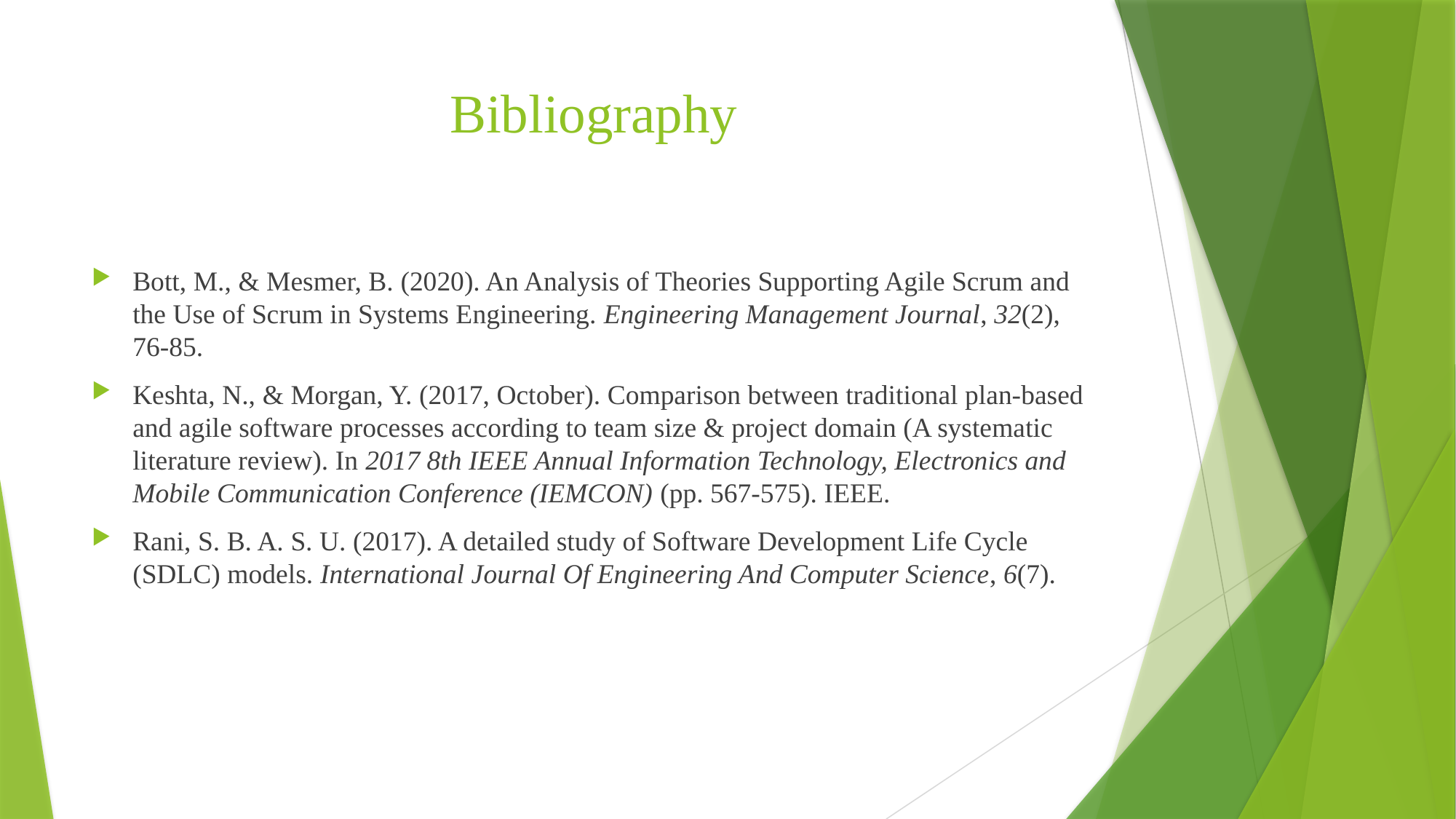

# Bibliography
Bott, M., & Mesmer, B. (2020). An Analysis of Theories Supporting Agile Scrum and the Use of Scrum in Systems Engineering. Engineering Management Journal, 32(2), 76-85.
Keshta, N., & Morgan, Y. (2017, October). Comparison between traditional plan-based and agile software processes according to team size & project domain (A systematic literature review). In 2017 8th IEEE Annual Information Technology, Electronics and Mobile Communication Conference (IEMCON) (pp. 567-575). IEEE.
Rani, S. B. A. S. U. (2017). A detailed study of Software Development Life Cycle (SDLC) models. International Journal Of Engineering And Computer Science, 6(7).